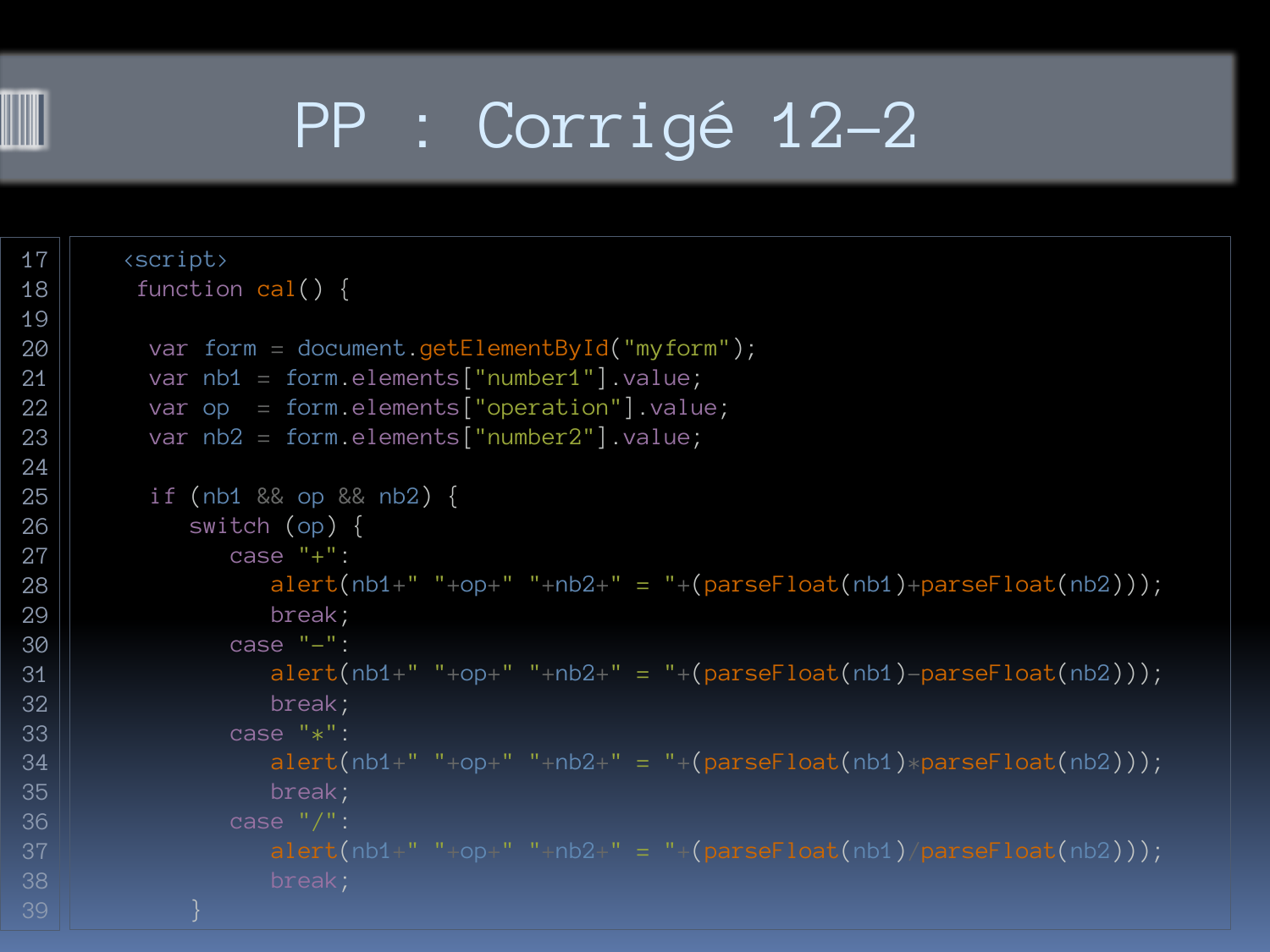

# PP : Corrigé 12-2
   <script>
    function cal() {

     var form = document.getElementById("myform");
     var nb1 = form.elements["number1"].value;
     var op  = form.elements["operation"].value;
     var nb2 = form.elements["number2"].value;

     if (nb1 && op && nb2) {
        switch (op) {
           case "+":
              alert(nb1+" "+op+" "+nb2+" = "+(parseFloat(nb1)+parseFloat(nb2)));
              break;
           case "-":
              alert(nb1+" "+op+" "+nb2+" = "+(parseFloat(nb1)-parseFloat(nb2)));
              break;
           case "*":
              alert(nb1+" "+op+" "+nb2+" = "+(parseFloat(nb1)*parseFloat(nb2)));
              break;
           case "/":
              alert(nb1+" "+op+" "+nb2+" = "+(parseFloat(nb1)/parseFloat(nb2)));
              break;
        }
17
18
19
20
21
22
23
24
25
26
27
28
29
30
31
32
33
34
35
36
37
38
39